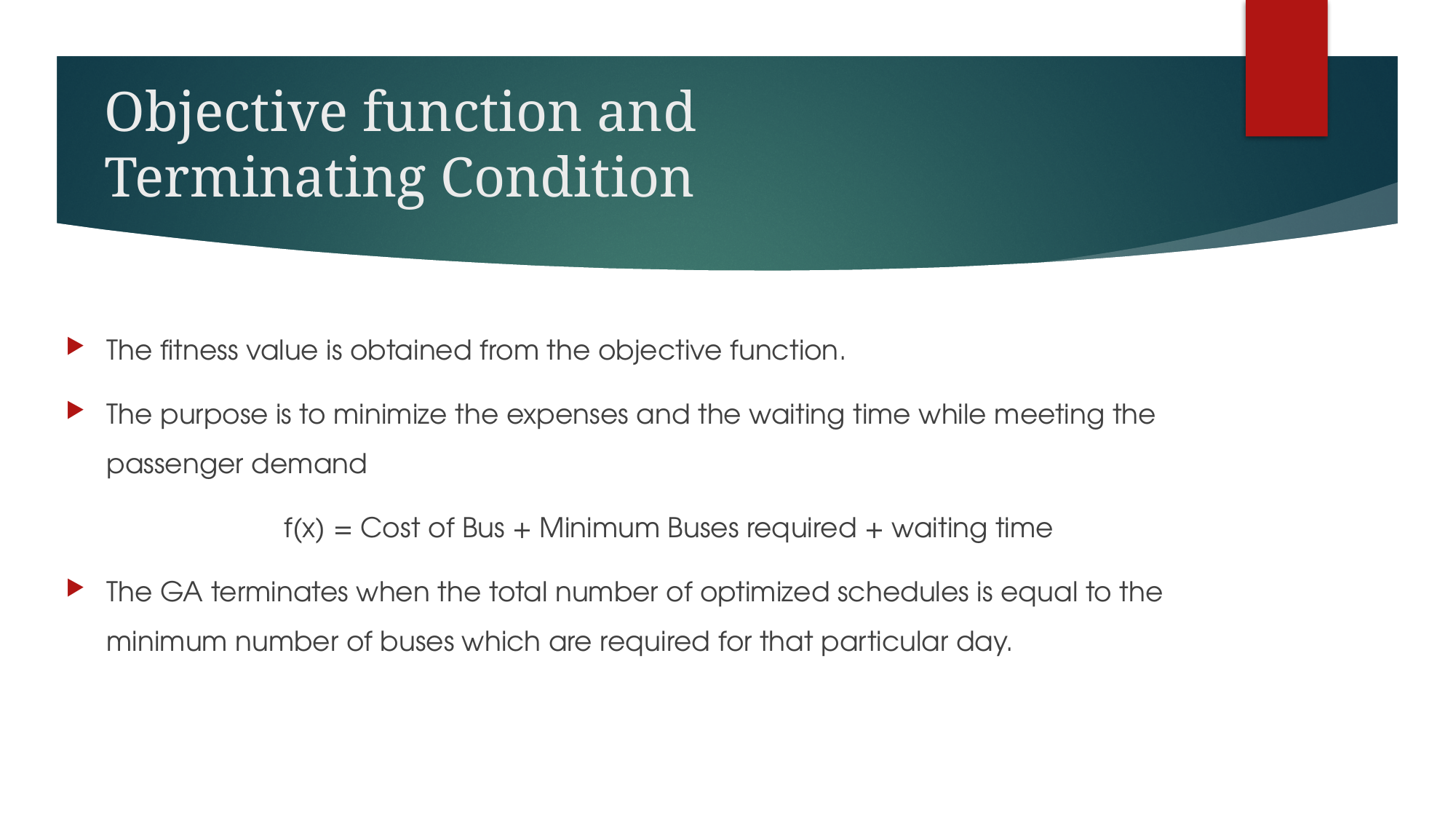

# Objective function and Terminating Condition
The fitness value is obtained from the objective function.
The purpose is to minimize the expenses and the waiting time while meeting the passenger demand
 		f(x) = Cost of Bus + Minimum Buses required + waiting time
The GA terminates when the total number of optimized schedules is equal to the minimum number of buses which are required for that particular day.